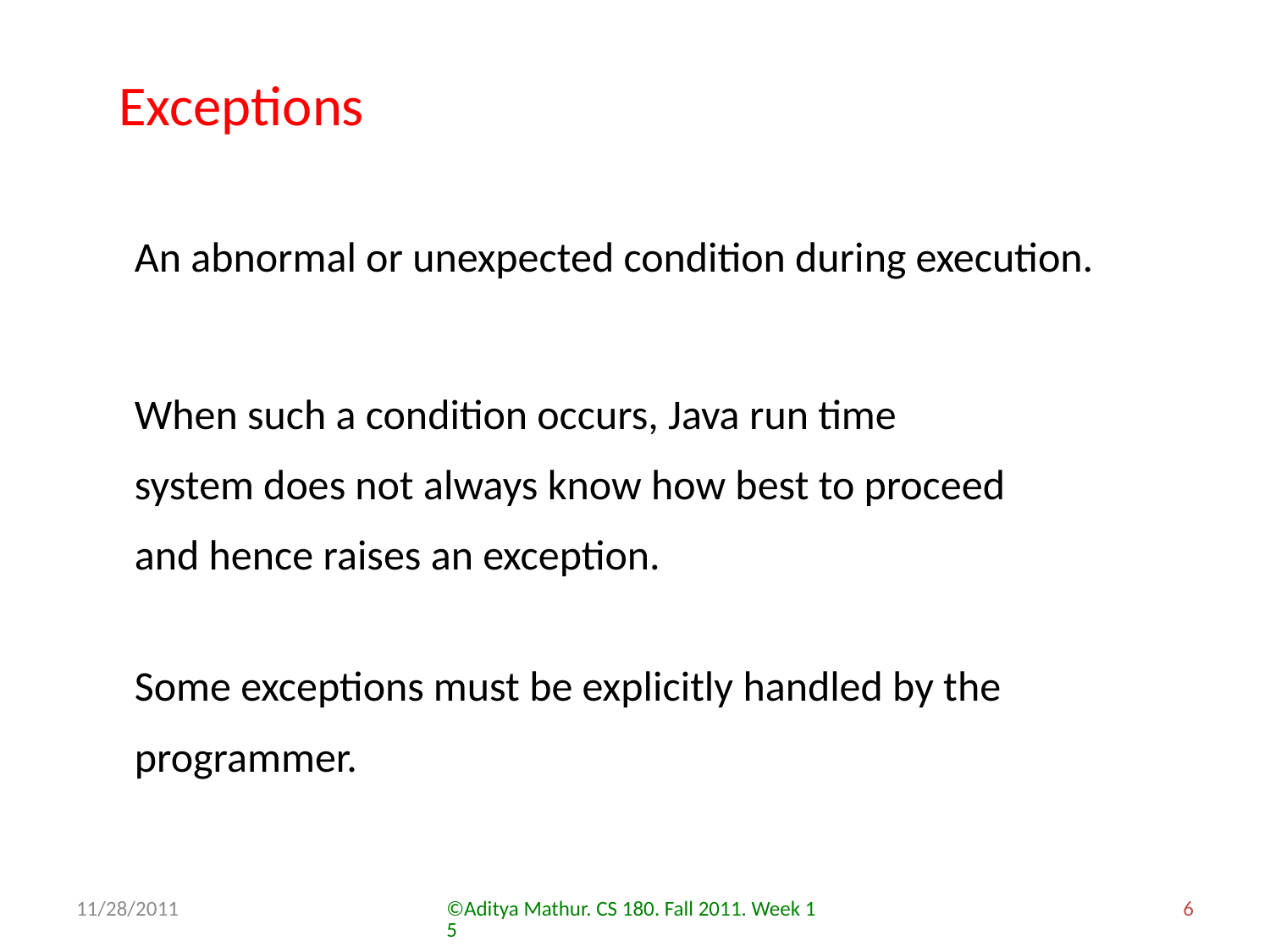

# Exceptions
An abnormal or unexpected condition during execution.
When such a condition occurs, Java run time system does not always know how best to proceed and hence raises an exception.
Some exceptions must be explicitly handled by the programmer.
11/28/2011
©Aditya Mathur. CS 180. Fall 2011. Week 15
6